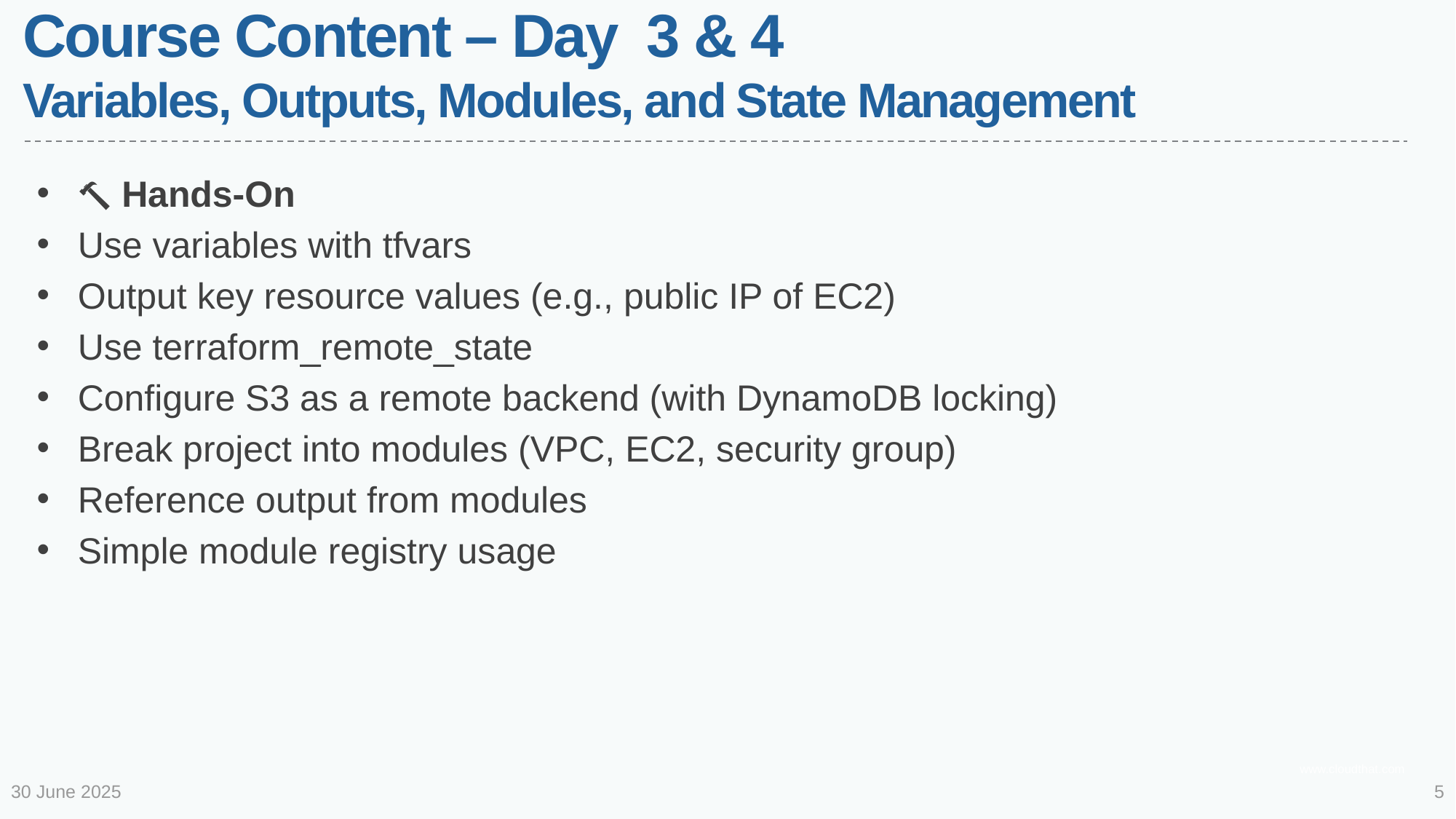

# Course Content – Day  3 & 4 Variables, Outputs, Modules, and State Management
🔨 Hands-On
Use variables with tfvars
Output key resource values (e.g., public IP of EC2)
Use terraform_remote_state
Configure S3 as a remote backend (with DynamoDB locking)
Break project into modules (VPC, EC2, security group)
Reference output from modules
Simple module registry usage

30 June 2025
5